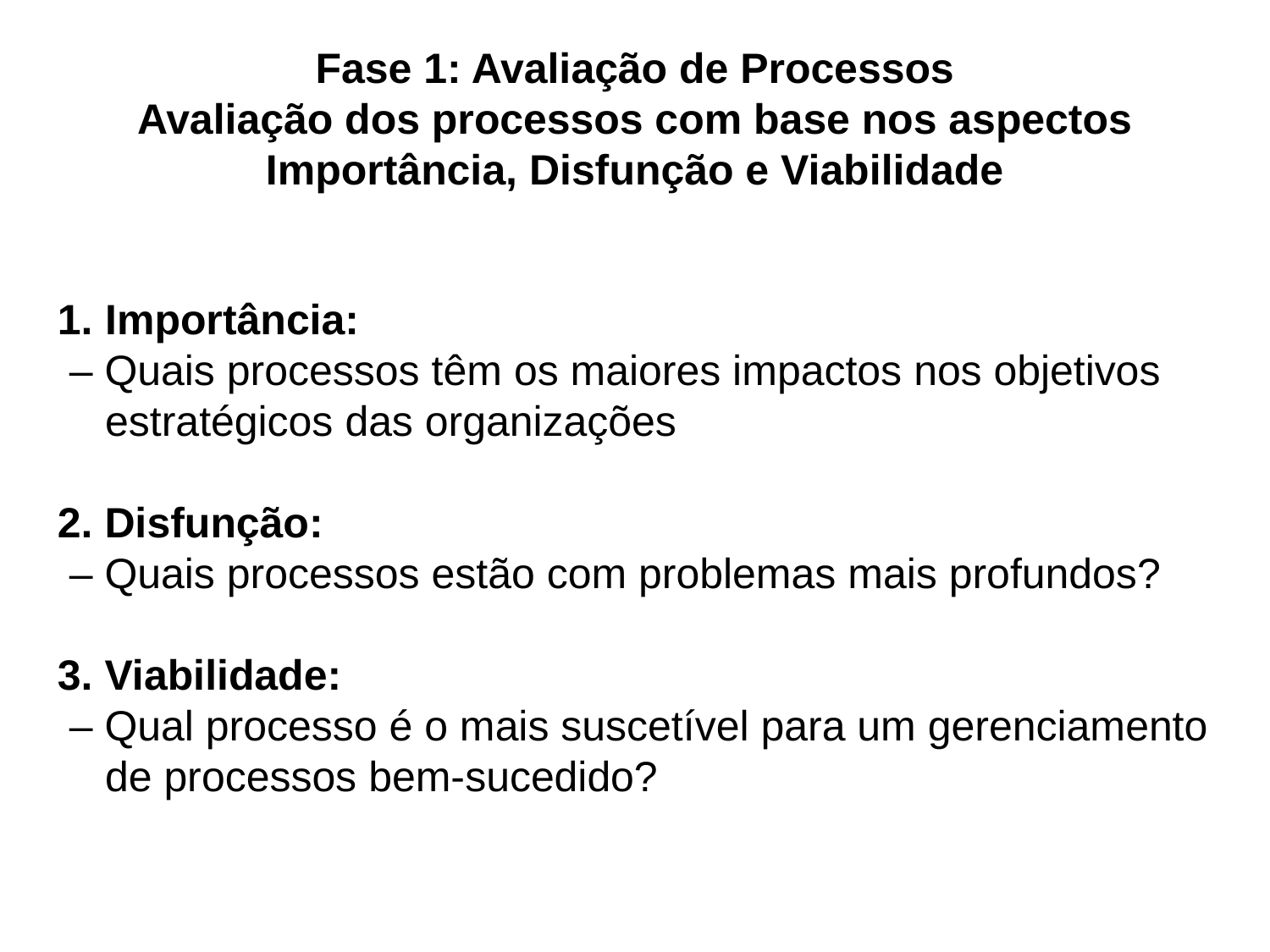

# Fase 1: Avaliação de Processos Avaliação dos processos com base nos aspectos Importância, Disfunção e Viabilidade
Importância:
 – Quais processos têm os maiores impactos nos objetivos estratégicos das organizações

2. Disfunção:
 – Quais processos estão com problemas mais profundos?

3. Viabilidade:
 – Qual processo é o mais suscetível para um gerenciamento de processos bem-sucedido?